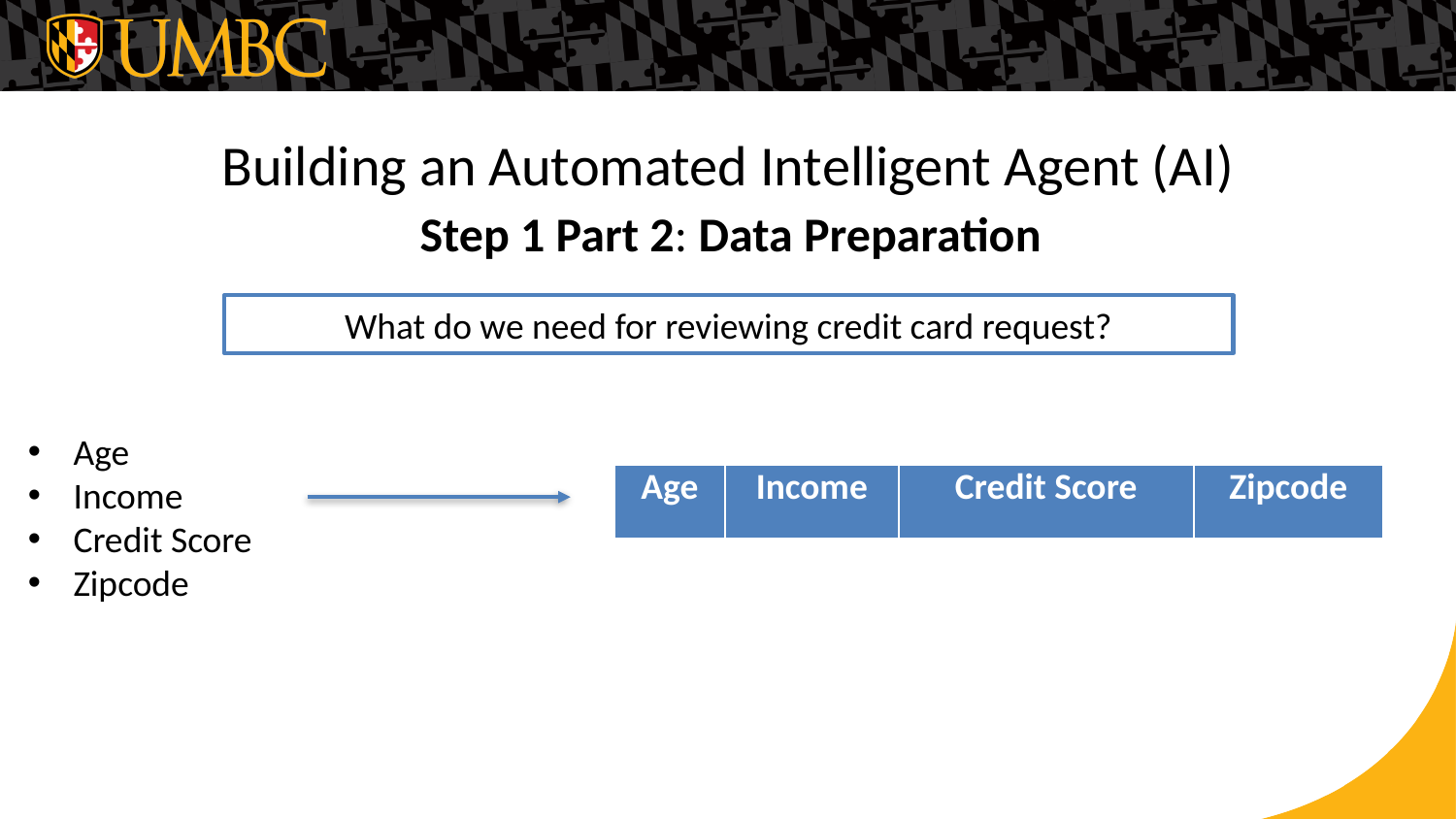

# Building an Automated Intelligent Agent (AI)
Step 1 Part 2: Data Preparation

What do we need for reviewing credit card request?
Age
Income
Credit Score
Zipcode

| Age | Income | Credit Score | Zipcode |
| --- | --- | --- | --- |